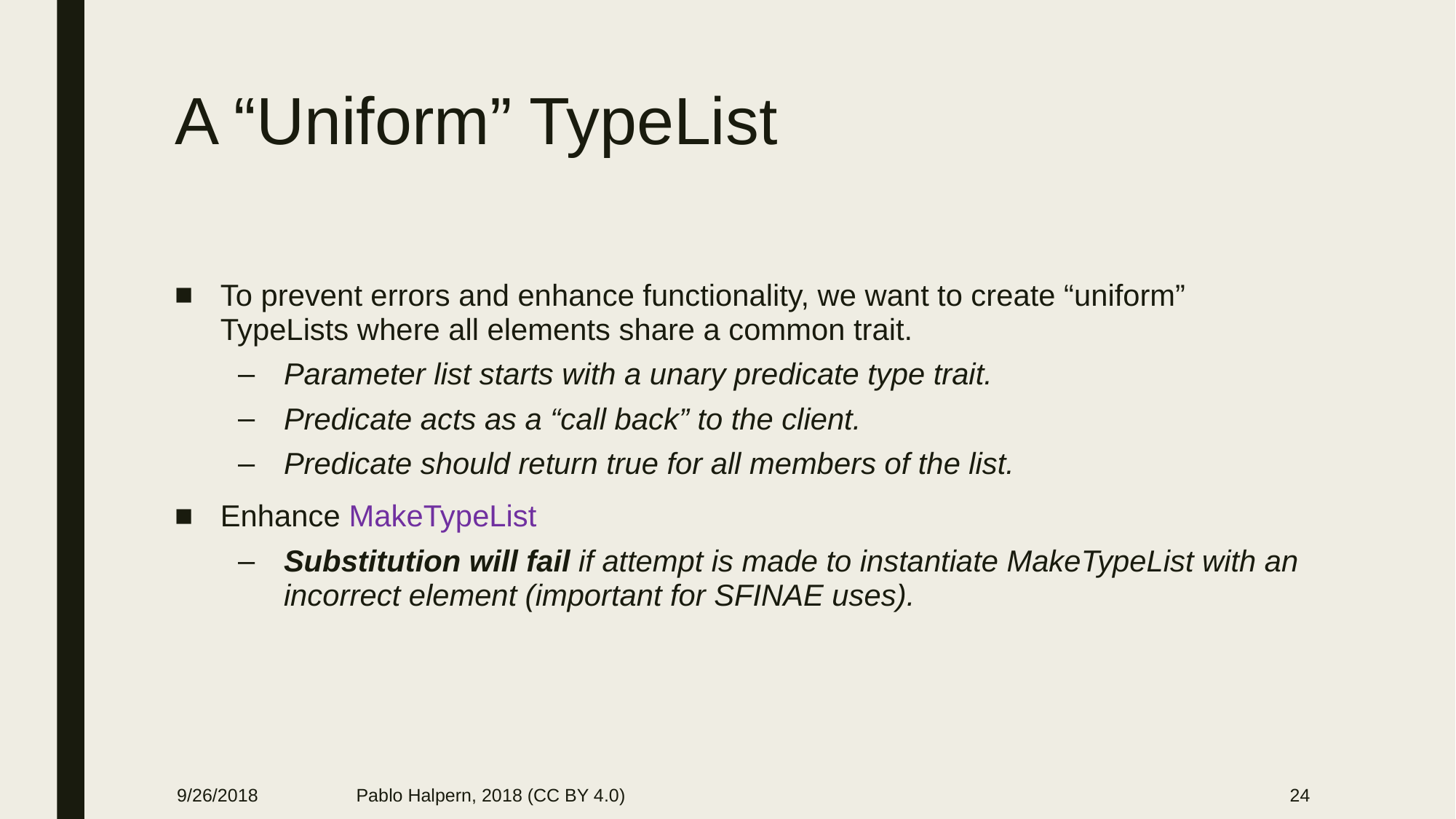

# A “Uniform” TypeList
To prevent errors and enhance functionality, we want to create “uniform” TypeLists where all elements share a common trait.
Parameter list starts with a unary predicate type trait.
Predicate acts as a “call back” to the client.
Predicate should return true for all members of the list.
Enhance MakeTypeList
Substitution will fail if attempt is made to instantiate MakeTypeList with an incorrect element (important for SFINAE uses).
9/26/2018
Pablo Halpern, 2018 (CC BY 4.0)
24